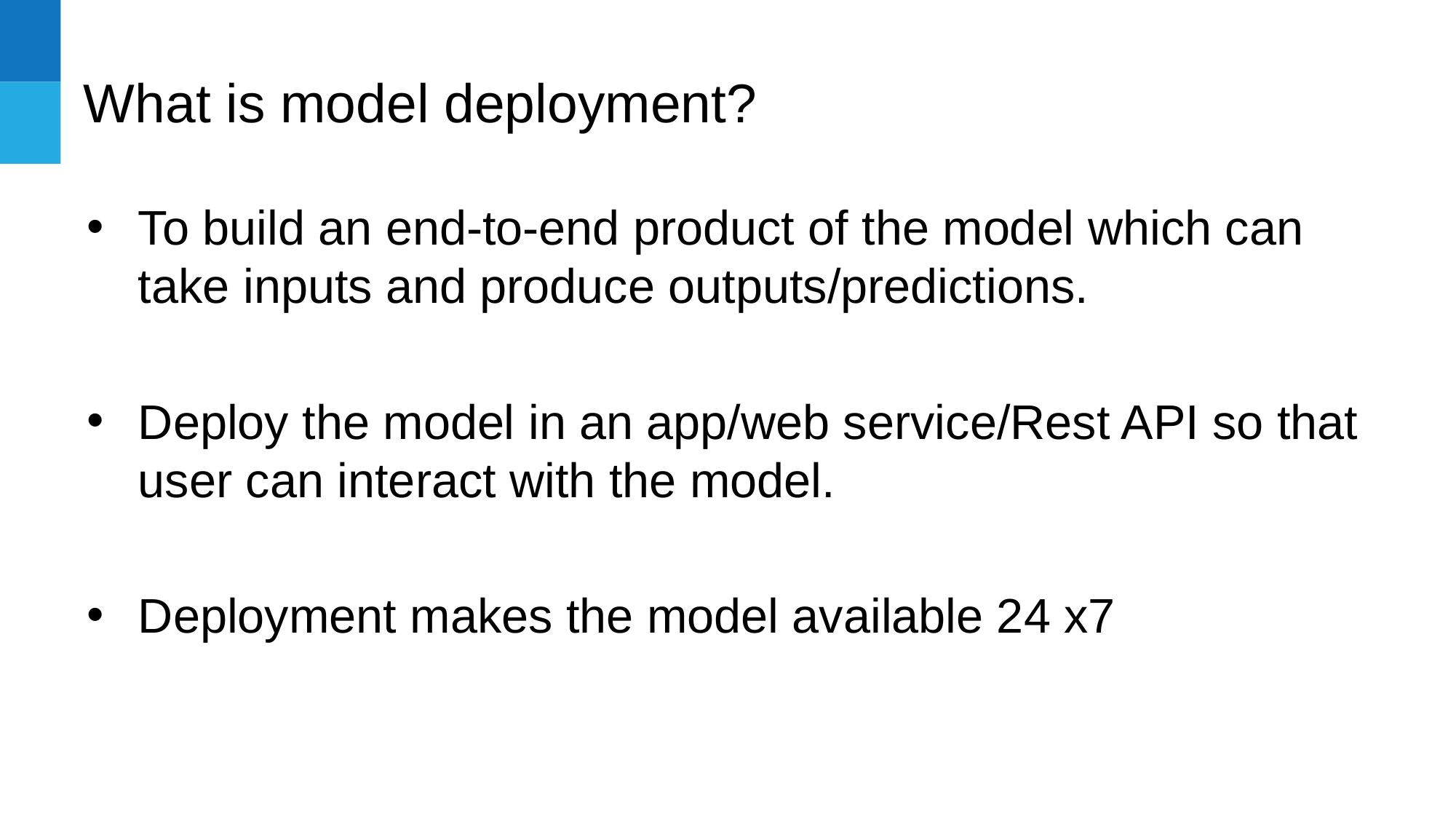

# What is model deployment?
To build an end-to-end product of the model which can take inputs and produce outputs/predictions.

Deploy the model in an app/web service/Rest API so that user can interact with the model.

Deployment makes the model available 24 x7